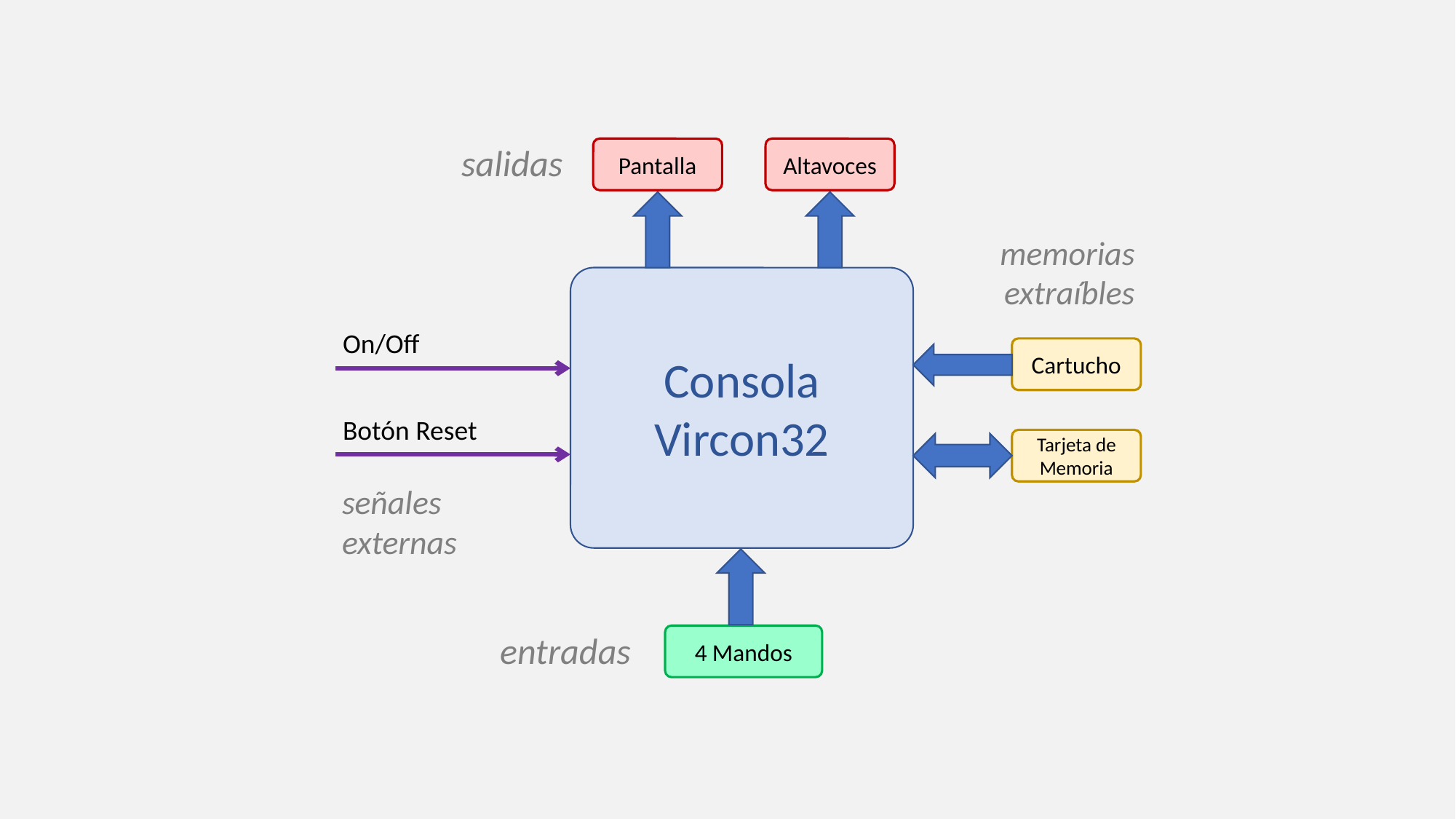

salidas
Pantalla
Altavoces

memorias extraíbles
Consola Vircon32
On/Off
Cartucho

Botón Reset
Tarjeta de Memoria

señales externas

entradas
4 Mandos